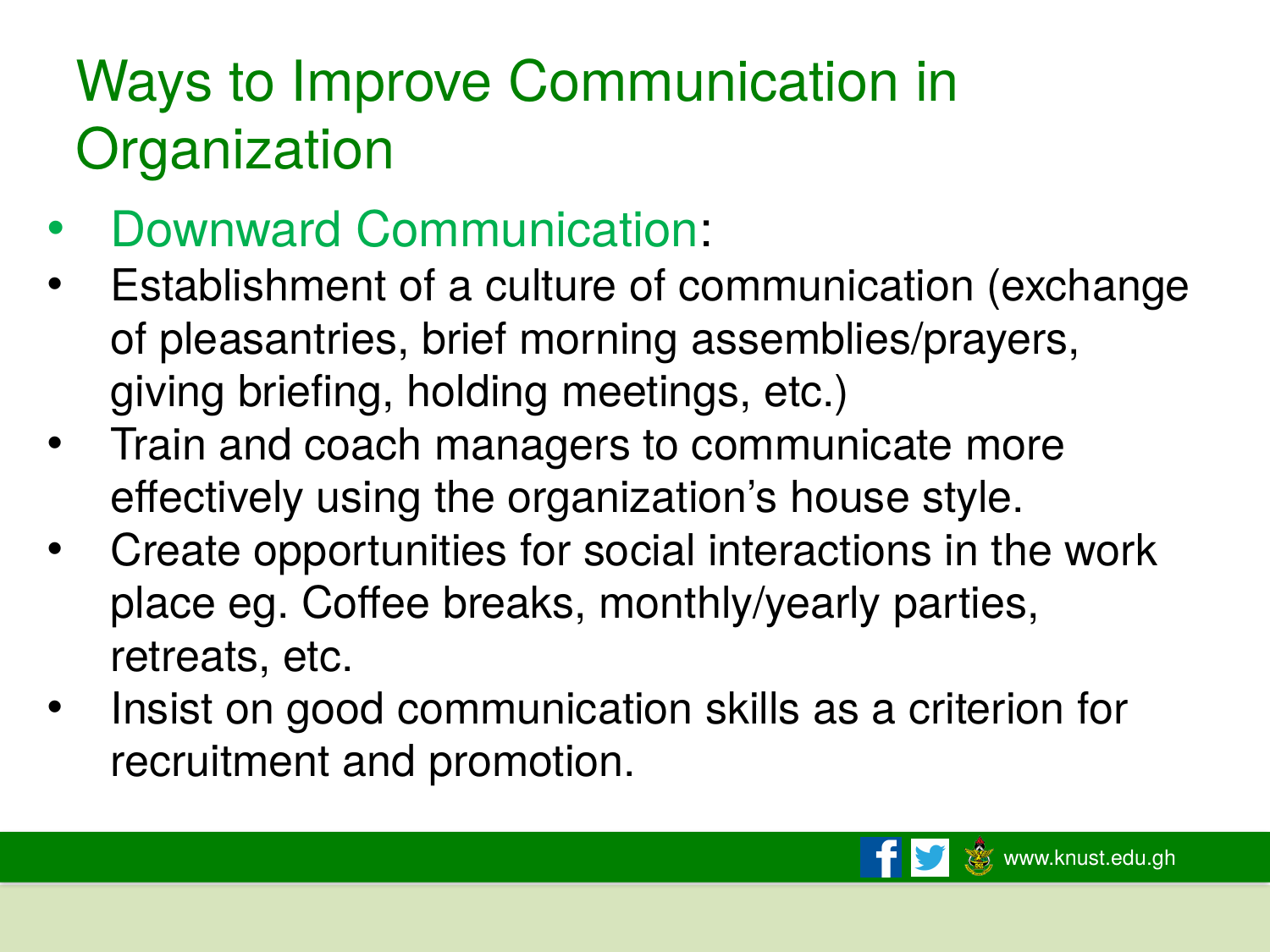

# Ways to Improve Communication in Organization
Downward Communication:
Establishment of a culture of communication (exchange of pleasantries, brief morning assemblies/prayers, giving briefing, holding meetings, etc.)
Train and coach managers to communicate more effectively using the organization’s house style.
Create opportunities for social interactions in the work place eg. Coffee breaks, monthly/yearly parties, retreats, etc.
Insist on good communication skills as a criterion for recruitment and promotion.